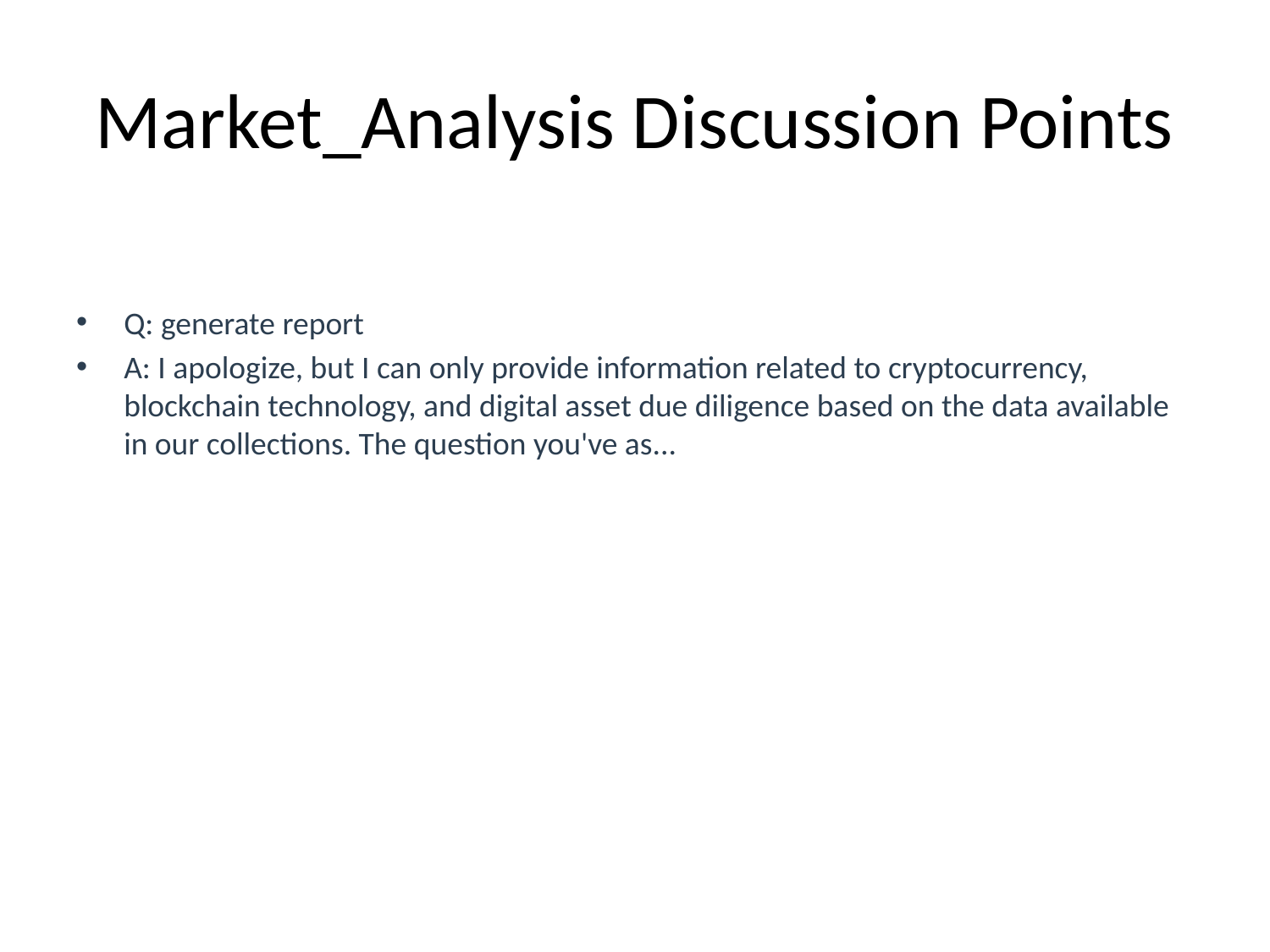

# Market_Analysis Discussion Points

Q: generate report
A: I apologize, but I can only provide information related to cryptocurrency, blockchain technology, and digital asset due diligence based on the data available in our collections. The question you've as...